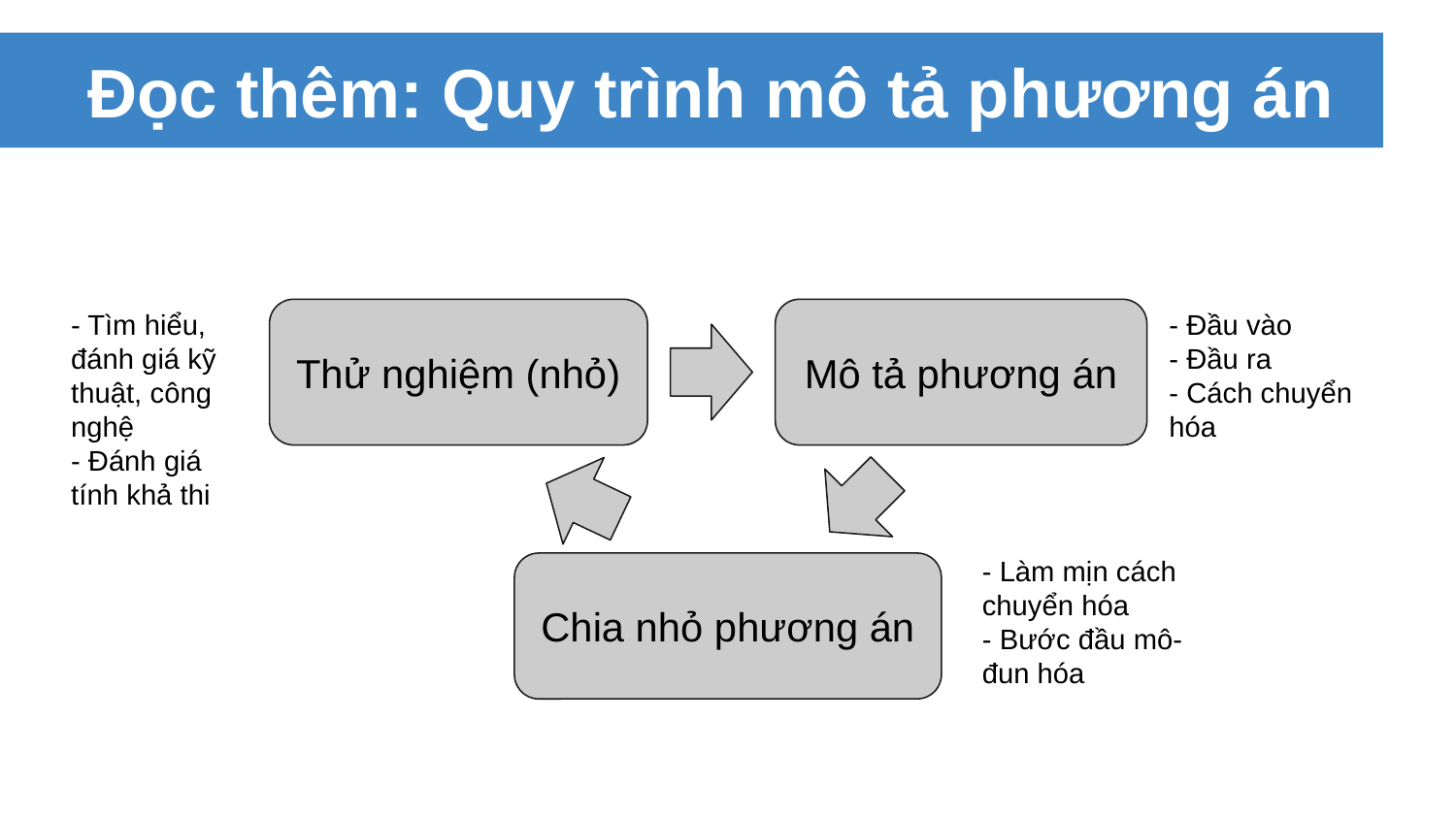

# Đọc thêm: Quy trình mô tả phương án

- Tìm hiểu, đánh giá kỹ thuật, công nghệ
- Đánh giá tính khả thi
- Đầu vào
- Đầu ra
- Cách chuyển hóa
Thử nghiệm (nhỏ)
Mô tả phương án

- Làm mịn cách chuyển hóa
- Bước đầu mô-đun hóa
Chia nhỏ phương án